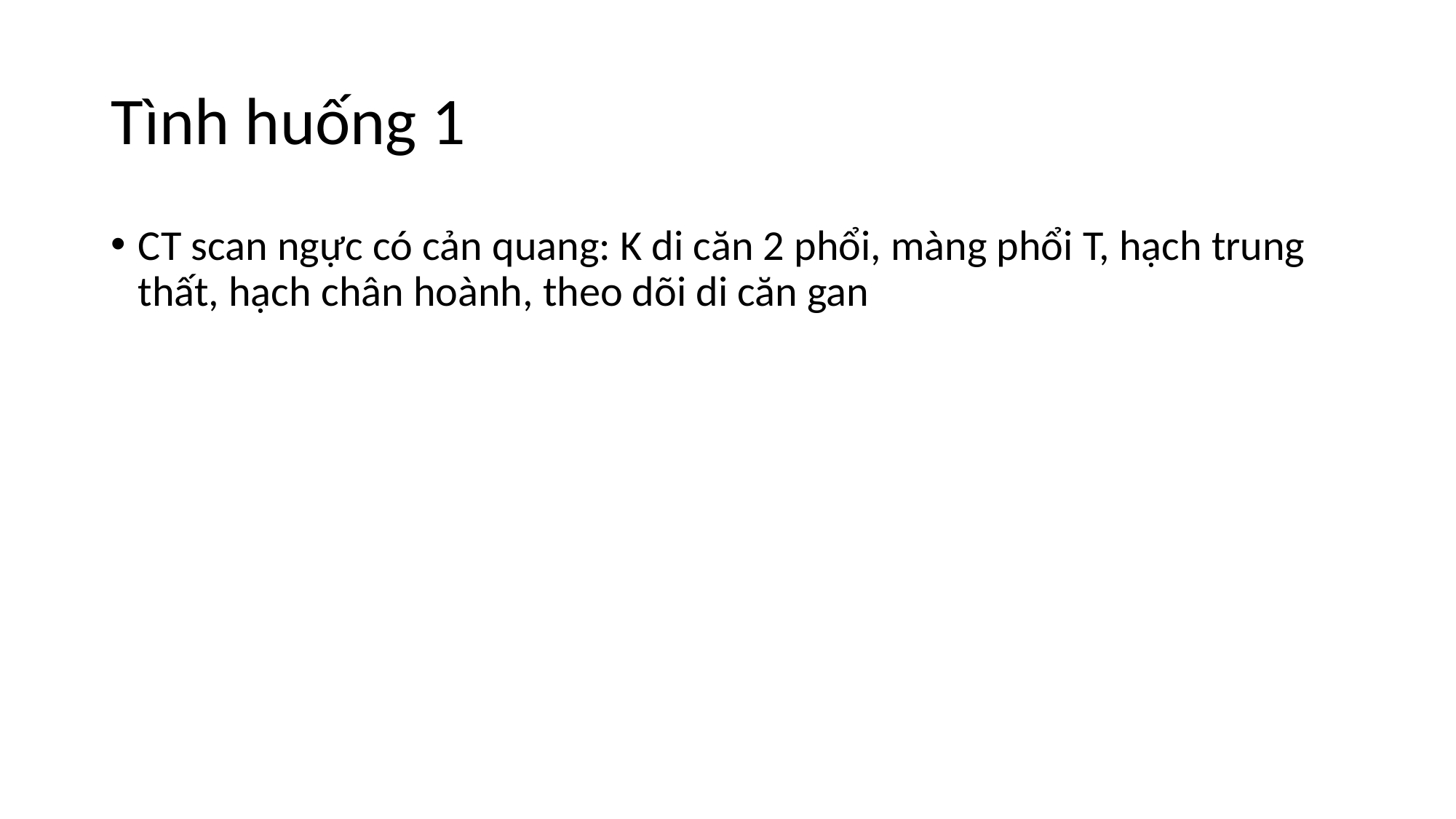

# Tình huống 1
CT scan ngực có cản quang: K di căn 2 phổi, màng phổi T, hạch trung thất, hạch chân hoành, theo dõi di căn gan